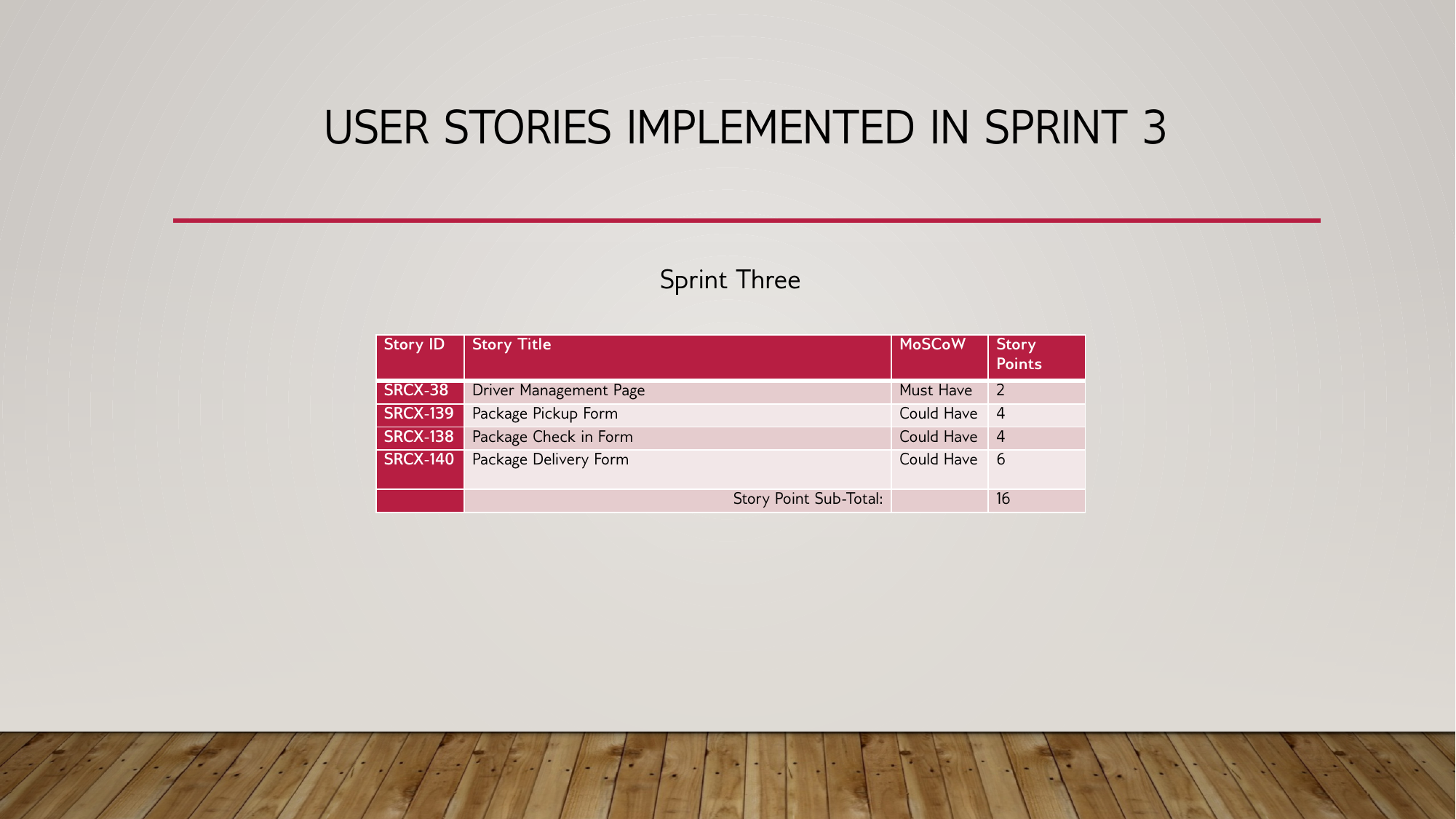

# User stories implemented in Sprint 3
Sprint Three
| Story ID | Story Title | MoSCoW | Story Points |
| --- | --- | --- | --- |
| SRCX-38 | Driver Management Page | Must Have | 2 |
| SRCX-139 | Package Pickup Form | Could Have | 4 |
| SRCX-138 | Package Check in Form | Could Have | 4 |
| SRCX-140 | Package Delivery Form | Could Have | 6 |
|  | Story Point Sub-Total: |  | 16 |